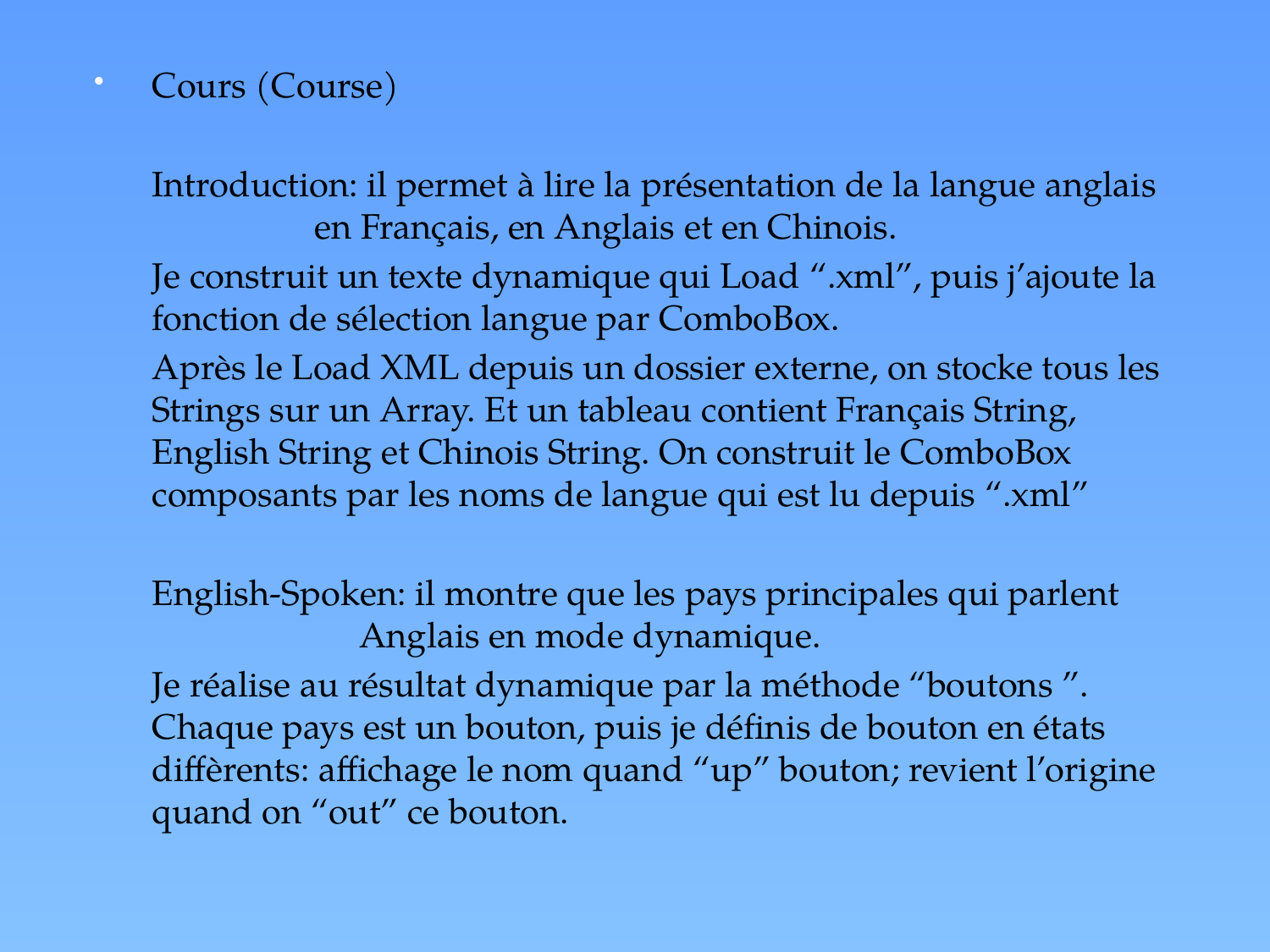

Cours (Course)

	Introduction: il permet à lire la présentation de la langue anglais 		    en Français, en Anglais et en Chinois.
	Je construit un texte dynamique qui Load “.xml”, puis j’ajoute la fonction de sélection langue par ComboBox.
	Après le Load XML depuis un dossier externe, on stocke tous les Strings sur un Array. Et un tableau contient Français String, English String et Chinois String. On construit le ComboBox composants par les noms de langue qui est lu depuis “.xml”

	English-Spoken: il montre que les pays principales qui parlent 		         Anglais en mode dynamique.
	Je réalise au résultat dynamique par la méthode “boutons ”. Chaque pays est un bouton, puis je définis de bouton en états diffèrents: affichage le nom quand “up” bouton; revient l’origine quand on “out” ce bouton.